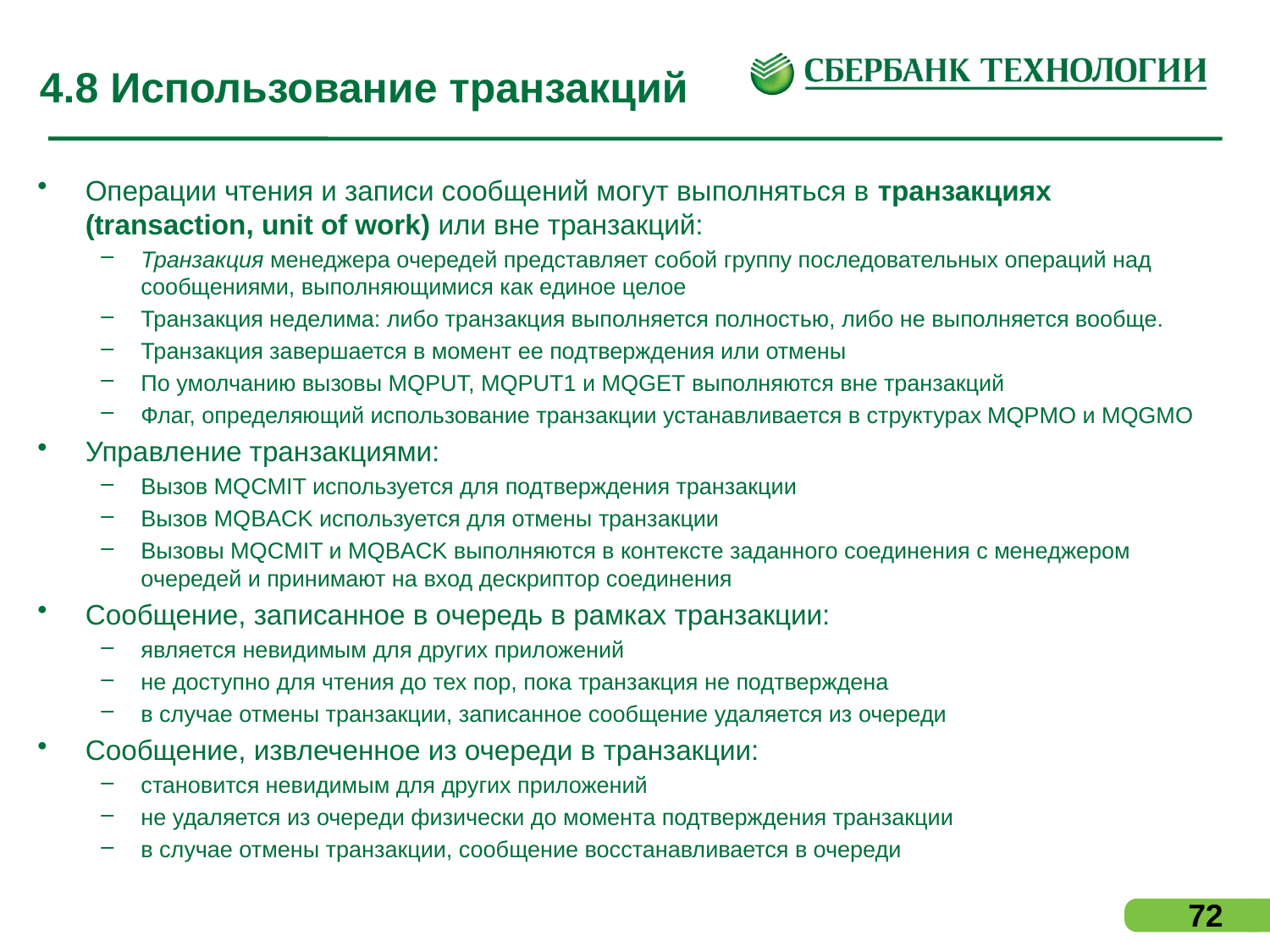

# 4.8 Использование транзакций
Операции чтения и записи сообщений могут выполняться в транзакциях (transaction, unit of work) или вне транзакций:
Транзакция менеджера очередей представляет собой группу последовательных операций над сообщениями, выполняющимися как единое целое
Транзакция неделима: либо транзакция выполняется полностью, либо не выполняется вообще.
Транзакция завершается в момент ее подтверждения или отмены
По умолчанию вызовы MQPUT, MQPUT1 и MQGET выполняются вне транзакций
Флаг, определяющий использование транзакции устанавливается в структурах MQPMO и MQGMO
Управление транзакциями:
Вызов MQCMIT используется для подтверждения транзакции
Вызов MQBACK используется для отмены транзакции
Вызовы MQCMIT и MQBACK выполняются в контексте заданного соединения с менеджером очередей и принимают на вход дескриптор соединения
Сообщение, записанное в очередь в рамках транзакции:
является невидимым для других приложений
не доступно для чтения до тех пор, пока транзакция не подтверждена
в случае отмены транзакции, записанное сообщение удаляется из очереди
Сообщение, извлеченное из очереди в транзакции:
становится невидимым для других приложений
не удаляется из очереди физически до момента подтверждения транзакции
в случае отмены транзакции, сообщение восстанавливается в очереди